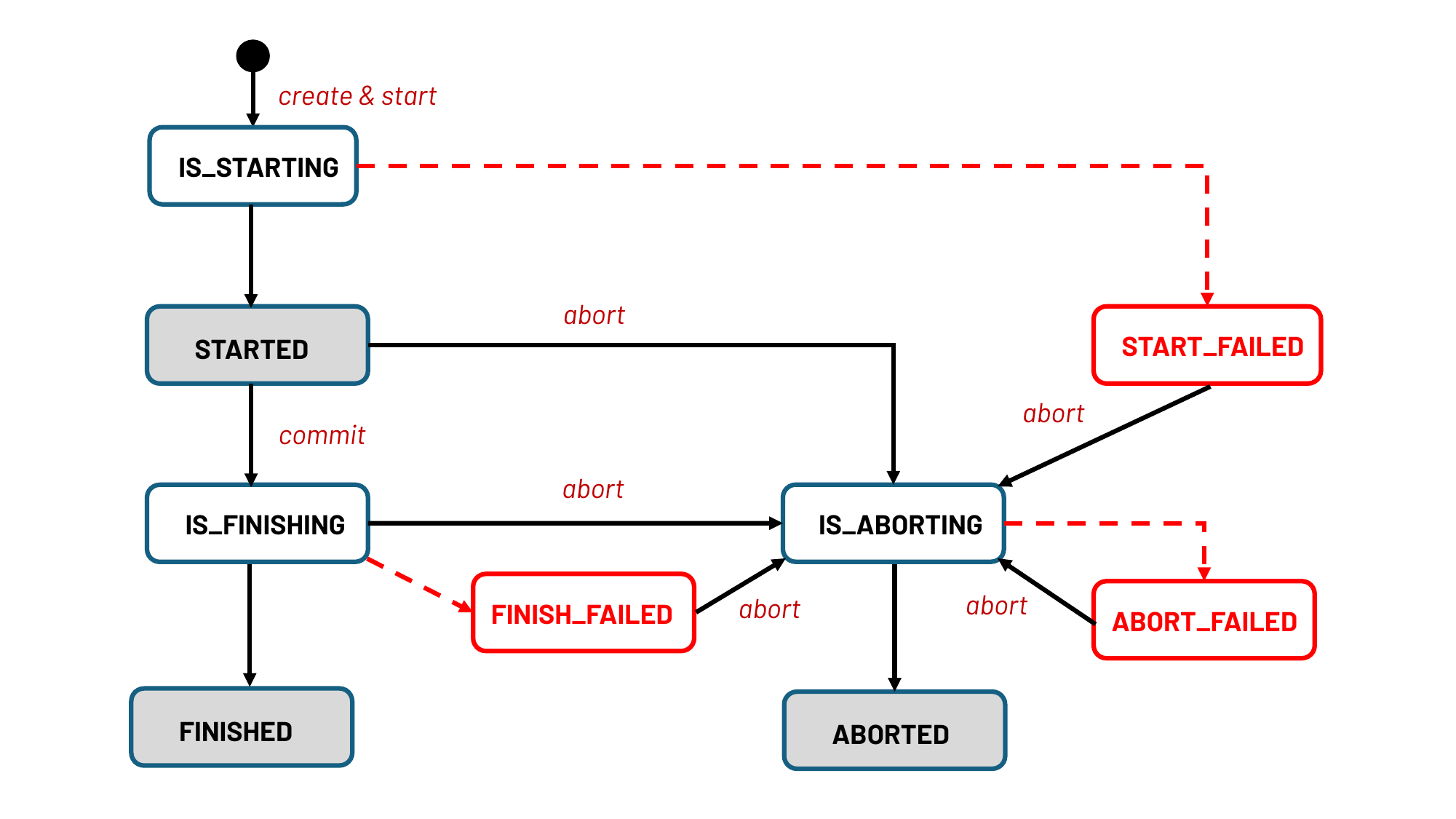

create & start

IS_STARTING

abort

STARTED

START_FAILED

abort
commit
abort

IS_ABORTING

IS_FINISHING

FINISH_FAILED

ABORT_FAILED

abort
abort

FINISHED

ABORTED